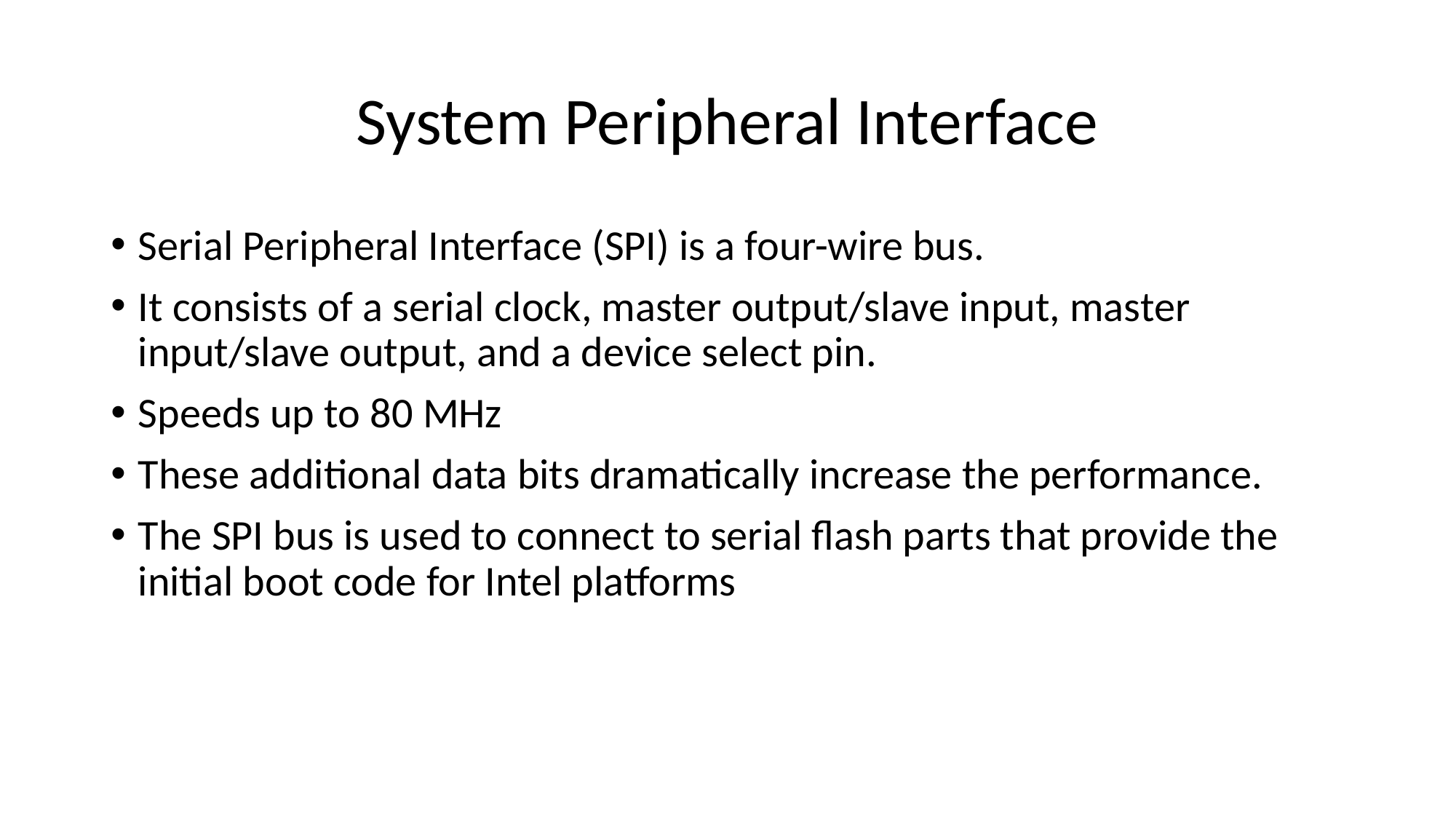

# System Peripheral Interface
Serial Peripheral Interface (SPI) is a four-wire bus.
It consists of a serial clock, master output/slave input, master input/slave output, and a device select pin.
Speeds up to 80 MHz
These additional data bits dramatically increase the performance.
The SPI bus is used to connect to serial flash parts that provide the initial boot code for Intel platforms